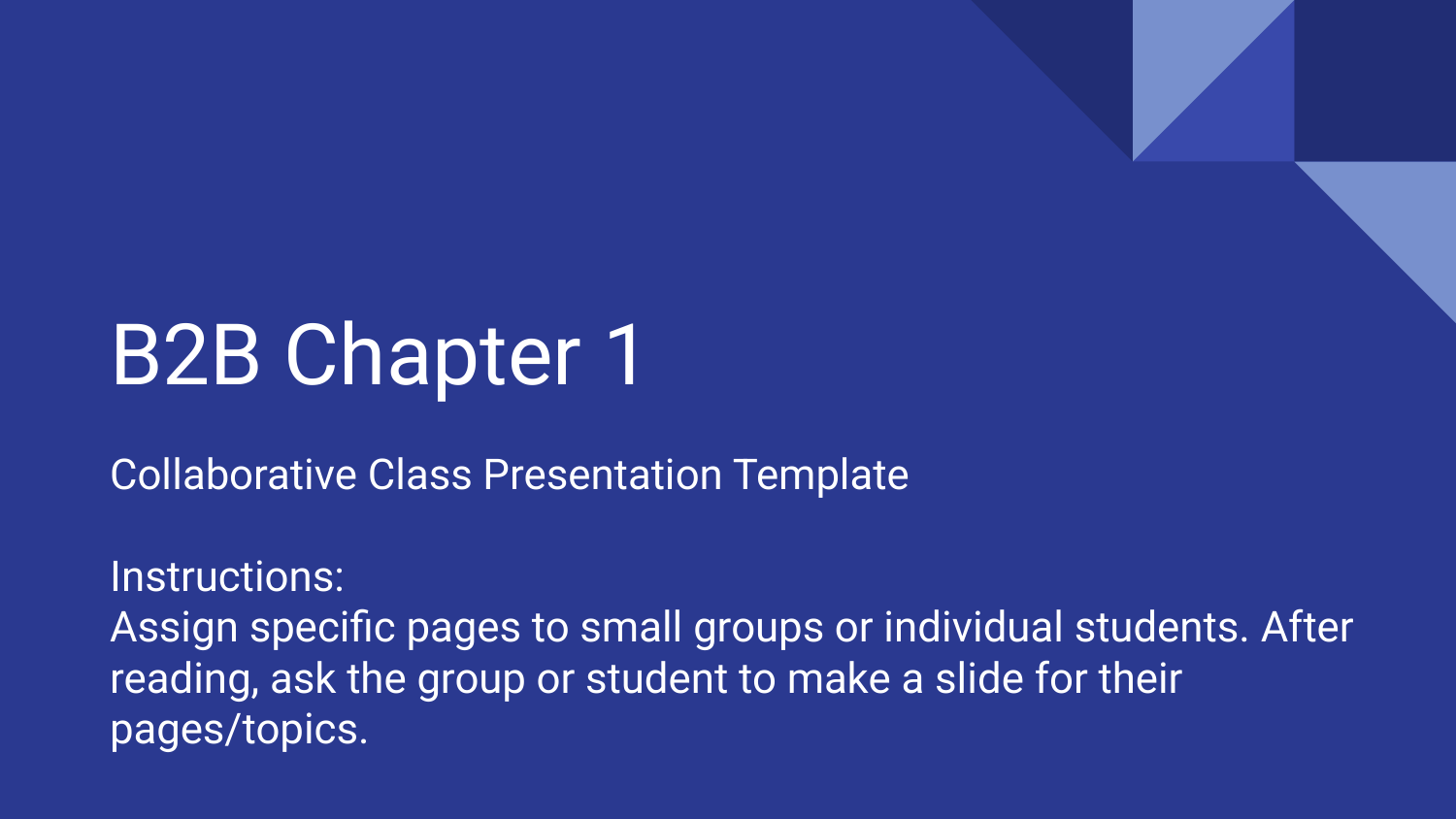

# B2B Chapter 1
Collaborative Class Presentation Template

Instructions:
Assign specific pages to small groups or individual students. After reading, ask the group or student to make a slide for their pages/topics.